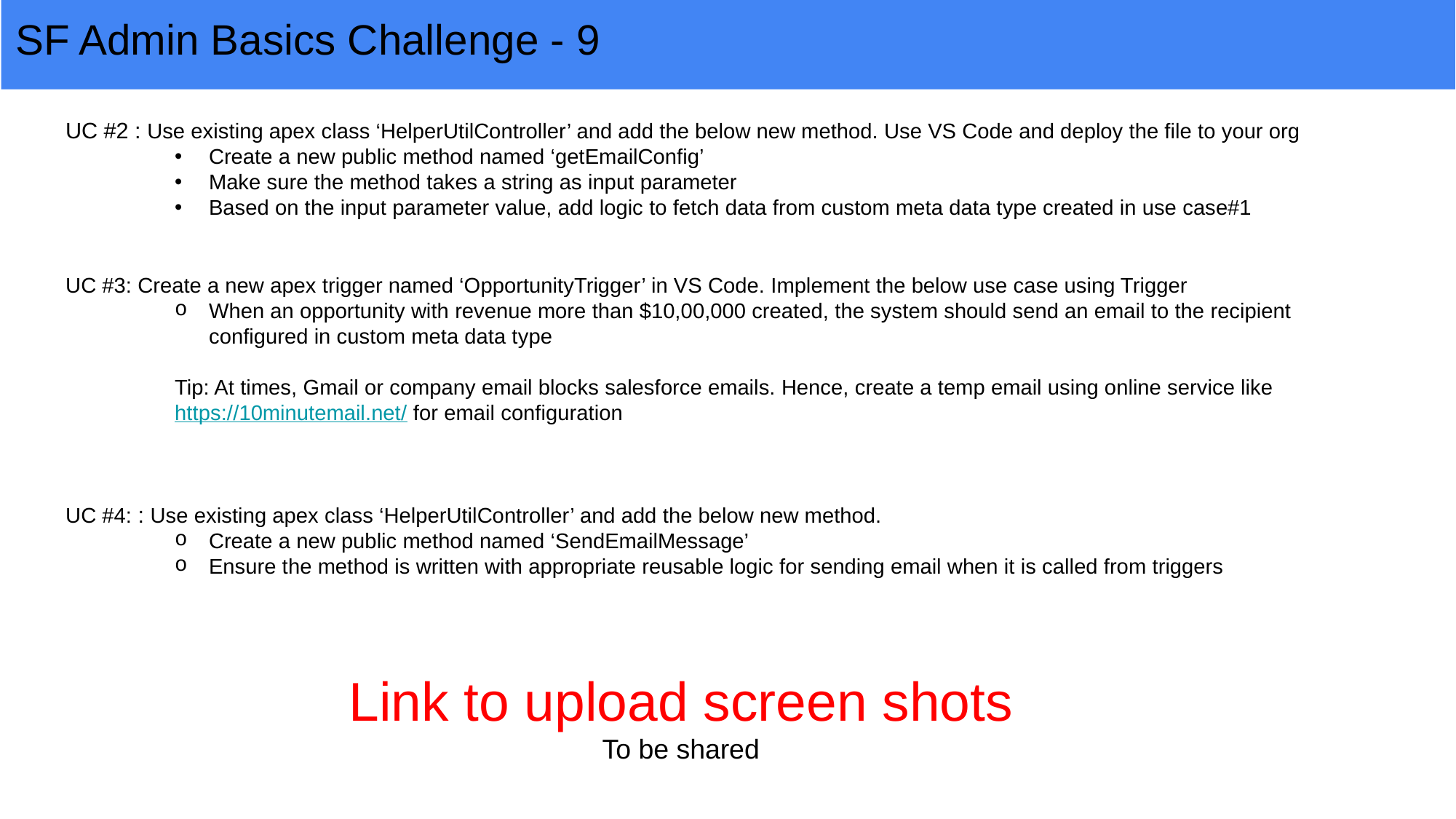

# SF Admin Basics Challenge - 9
UC #2 : Use existing apex class ‘HelperUtilController’ and add the below new method. Use VS Code and deploy the file to your org
Create a new public method named ‘getEmailConfig’
Make sure the method takes a string as input parameter
Based on the input parameter value, add logic to fetch data from custom meta data type created in use case#1

UC #3: Create a new apex trigger named ‘OpportunityTrigger’ in VS Code. Implement the below use case using Trigger
When an opportunity with revenue more than $10,00,000 created, the system should send an email to the recipient configured in custom meta data type

Tip: At times, Gmail or company email blocks salesforce emails. Hence, create a temp email using online service like https://10minutemail.net/ for email configuration

UC #4: : Use existing apex class ‘HelperUtilController’ and add the below new method.
Create a new public method named ‘SendEmailMessage’
Ensure the method is written with appropriate reusable logic for sending email when it is called from triggers

Link to upload screen shots
To be shared